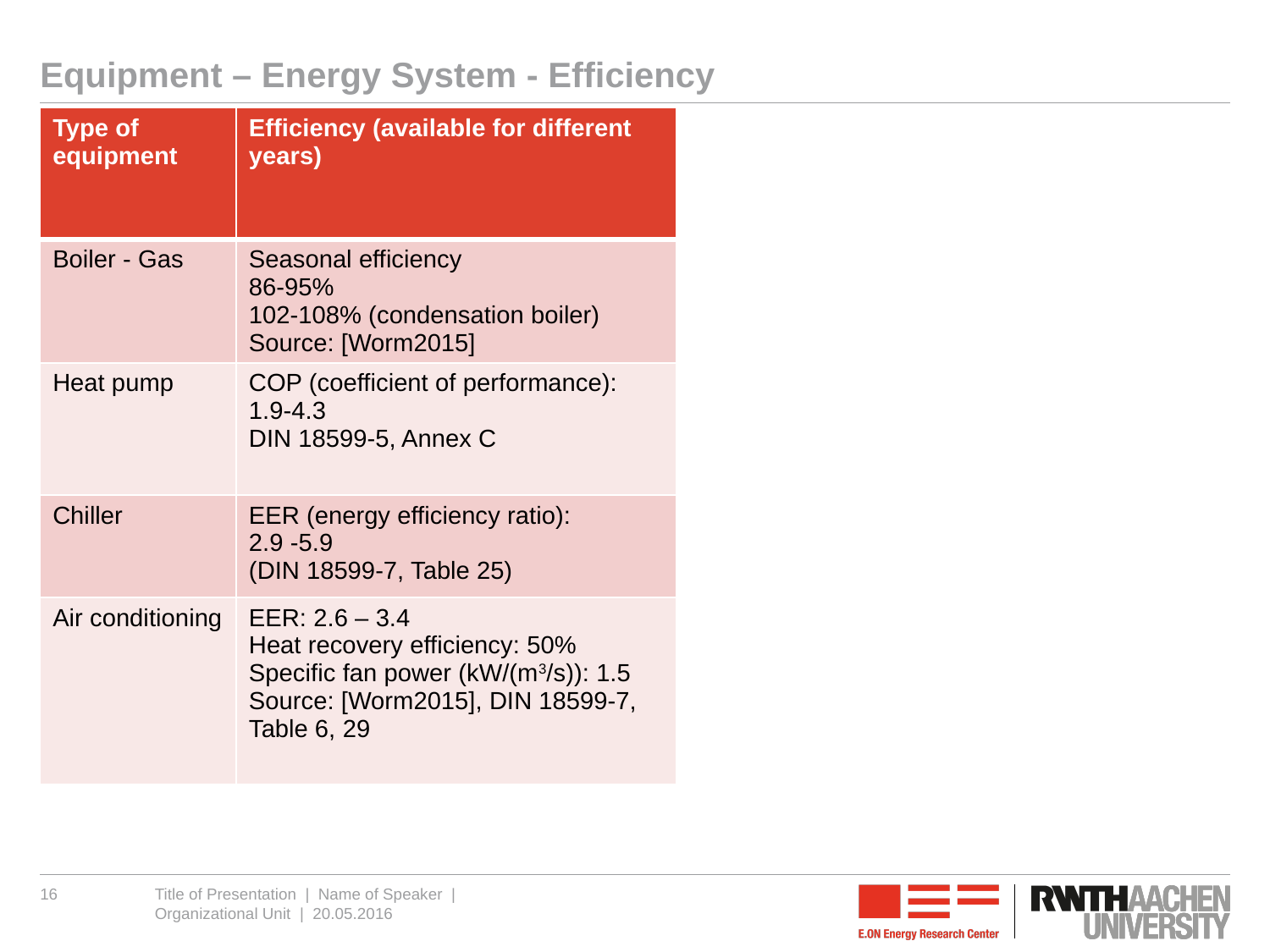

# Equipment – Energy System - Efficiency
| Type of equipment | Efficiency (available for different years) |
| --- | --- |
| Boiler - Gas | Seasonal efficiency 86-95% 102-108% (condensation boiler) Source: [Worm2015] |
| Heat pump | COP (coefficient of performance): 1.9-4.3 DIN 18599-5, Annex C |
| Chiller | EER (energy efficiency ratio): 2.9 -5.9 (DIN 18599-7, Table 25) |
| Air conditioning | EER: 2.6 – 3.4 Heat recovery efficiency: 50% Specific fan power (kW/(m3/s)): 1.5 Source: [Worm2015], DIN 18599-7, Table 6, 29 |